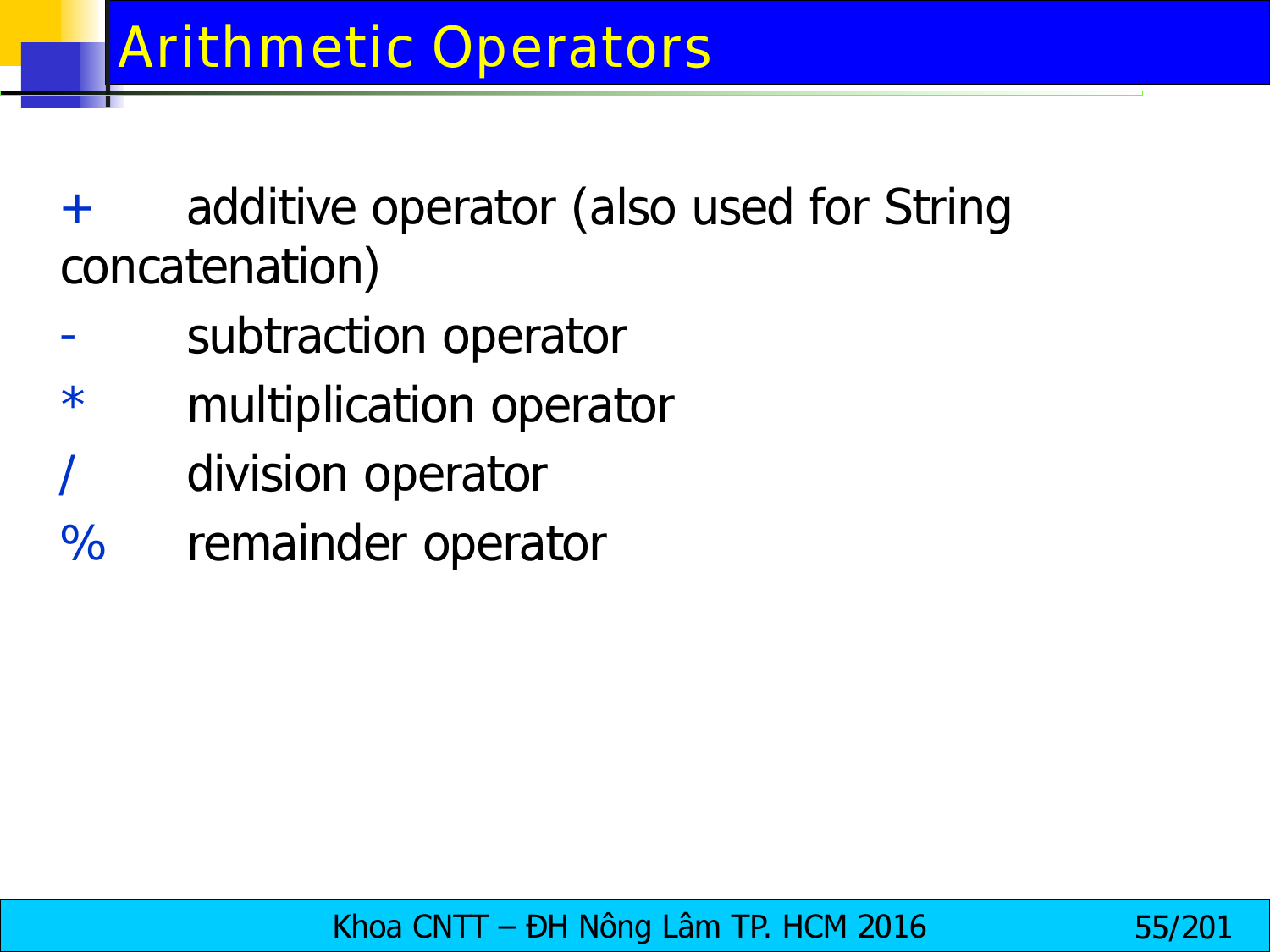

# Arithmetic Operators
+ 	additive operator (also used for String 	concatenation)
- 	subtraction operator
* 	multiplication operator
/ 	division operator
% 	remainder operator